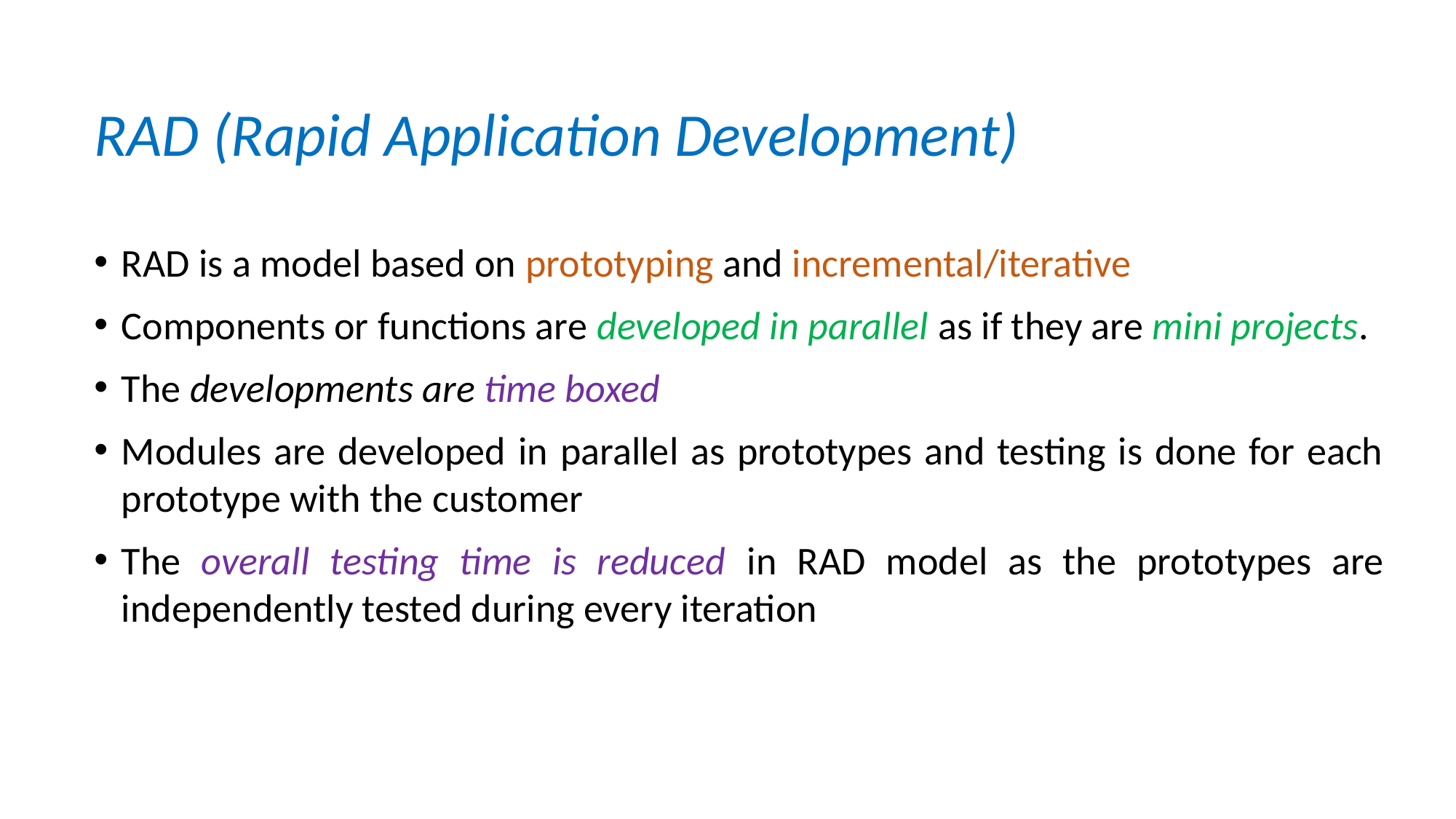

# RAD (Rapid Application Development)
RAD is a model based on prototyping and incremental/iterative
Components or functions are developed in parallel as if they are mini projects.
The developments are time boxed
Modules are developed in parallel as prototypes and testing is done for each prototype with the customer
The overall testing time is reduced in RAD model as the prototypes are independently tested during every iteration